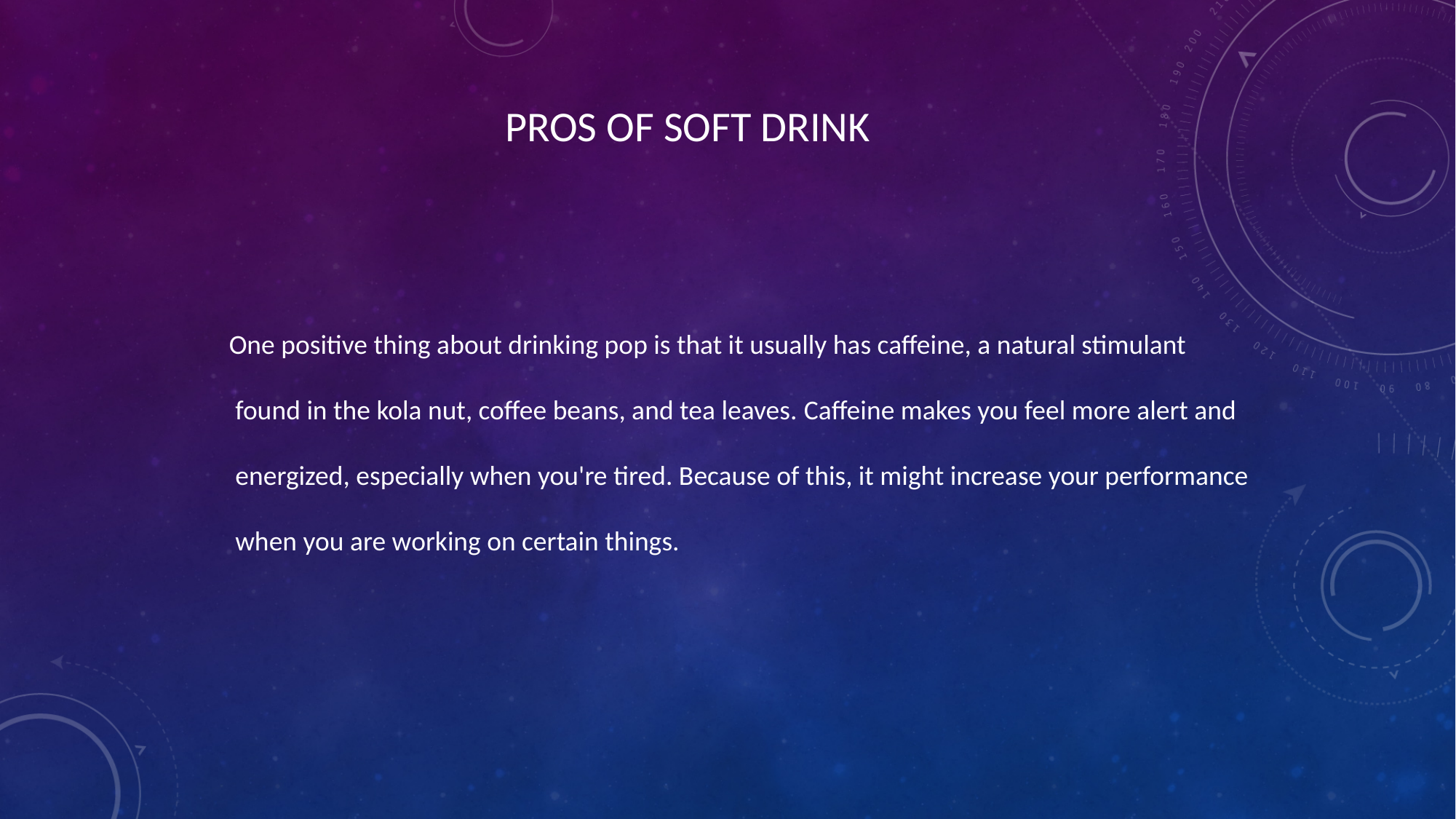

PROS OF SOFT DRINK
One positive thing about drinking pop is that it usually has caffeine, a natural stimulant

 found in the kola nut, coffee beans, and tea leaves. Caffeine makes you feel more alert and

 energized, especially when you're tired. Because of this, it might increase your performance

 when you are working on certain things.